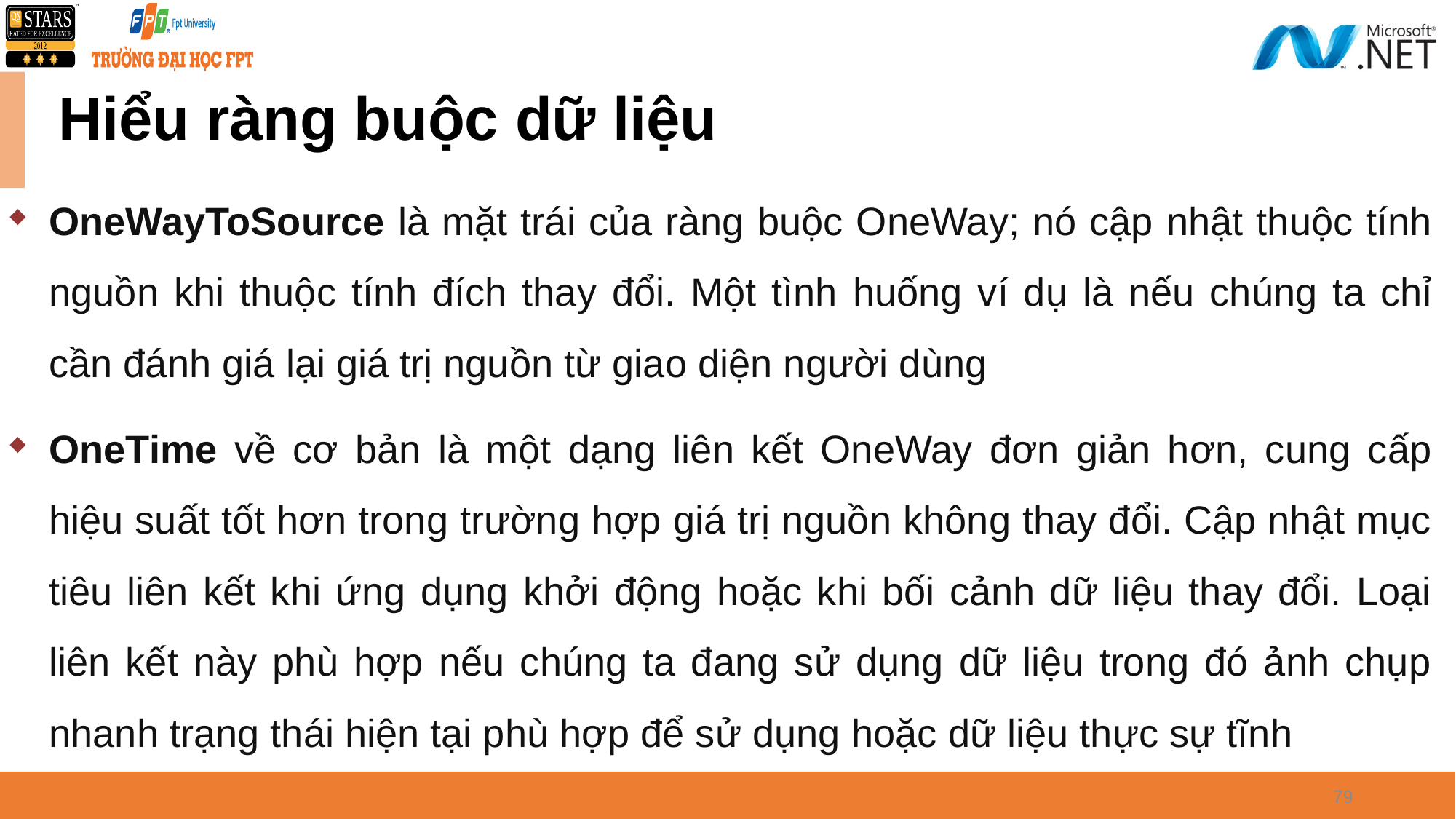

# Hiểu ràng buộc dữ liệu
OneWayToSource là mặt trái của ràng buộc OneWay; nó cập nhật thuộc tính nguồn khi thuộc tính đích thay đổi. Một tình huống ví dụ là nếu chúng ta chỉ cần đánh giá lại giá trị nguồn từ giao diện người dùng
OneTime về cơ bản là một dạng liên kết OneWay đơn giản hơn, cung cấp hiệu suất tốt hơn trong trường hợp giá trị nguồn không thay đổi. Cập nhật mục tiêu liên kết khi ứng dụng khởi động hoặc khi bối cảnh dữ liệu thay đổi. Loại liên kết này phù hợp nếu chúng ta đang sử dụng dữ liệu trong đó ảnh chụp nhanh trạng thái hiện tại phù hợp để sử dụng hoặc dữ liệu thực sự tĩnh
79